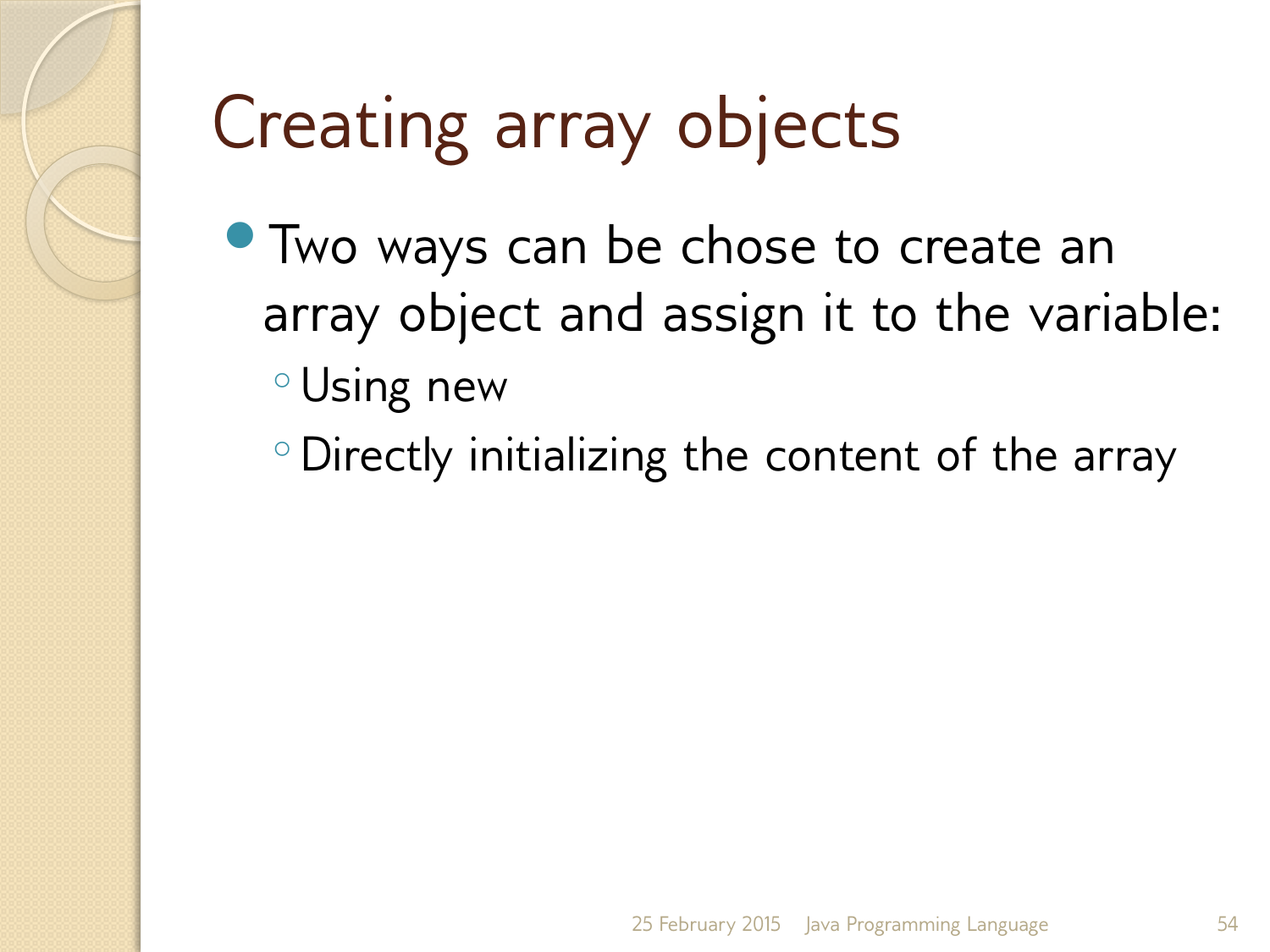

# Creating array objects
Two ways can be chose to create an array object and assign it to the variable:
Using new
Directly initializing the content of the array
25 February 2015
Java Programming Language
54